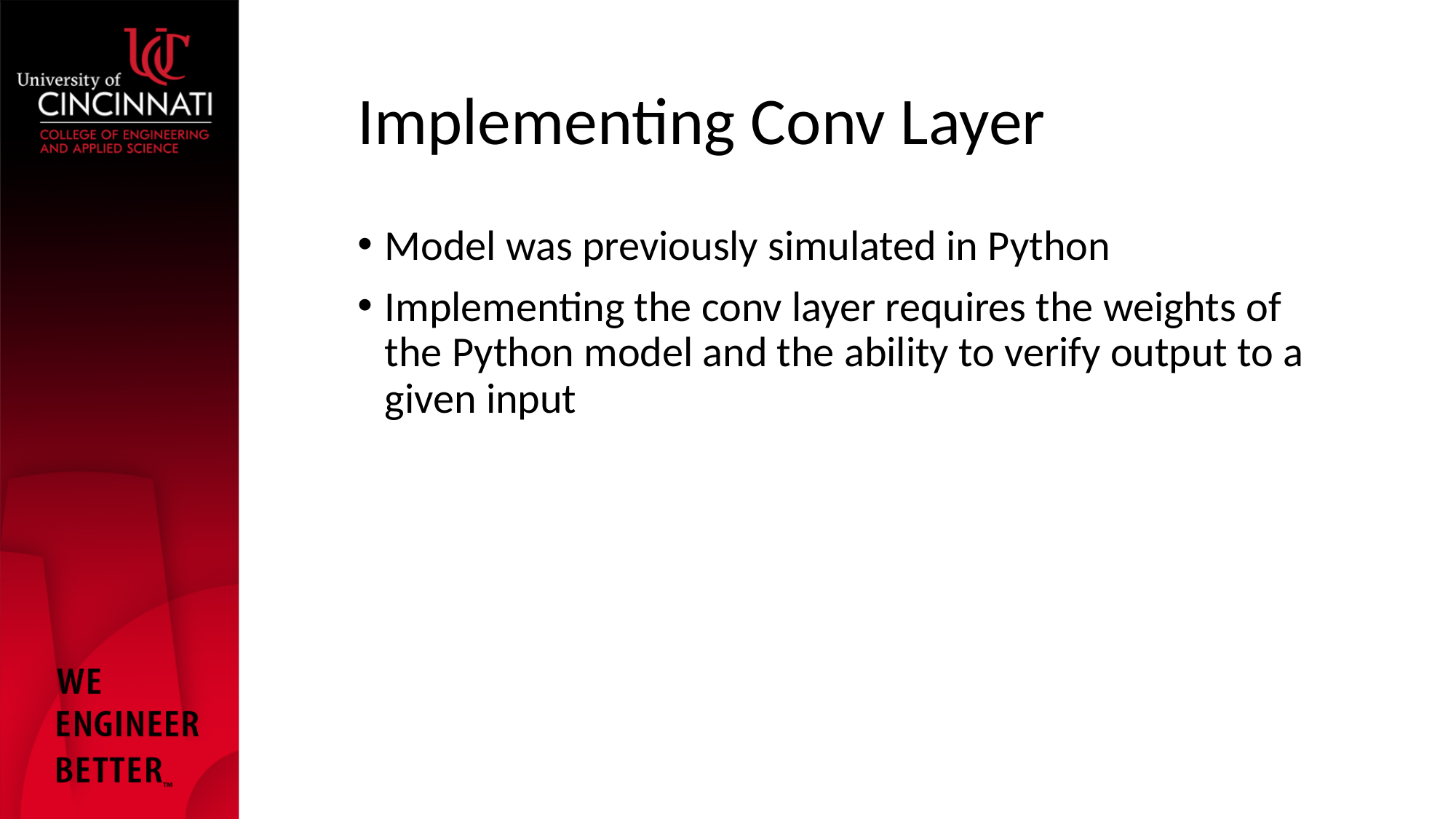

# Implementing Conv Layer
Model was previously simulated in Python
Implementing the conv layer requires the weights of the Python model and the ability to verify output to a given input